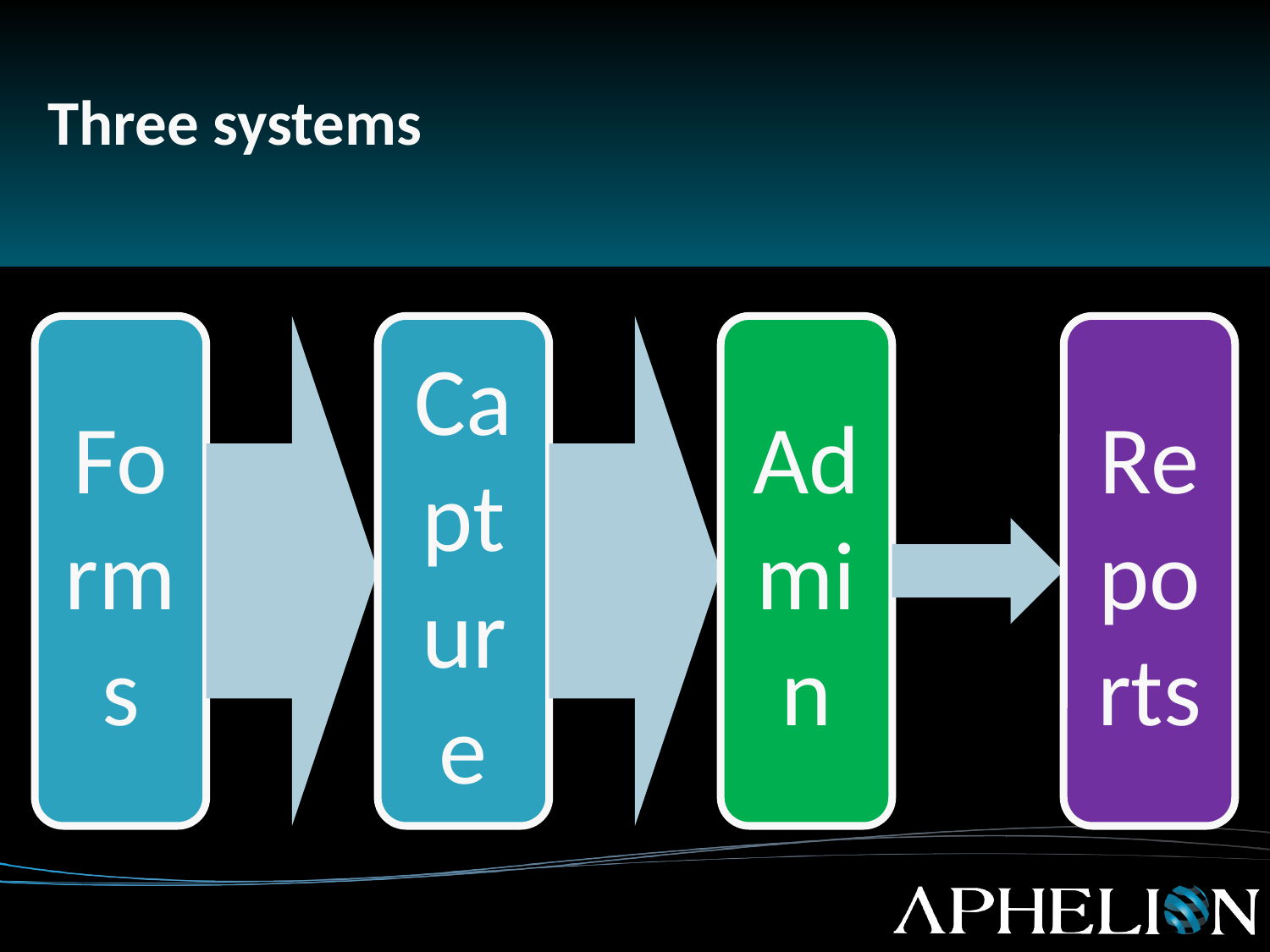

# Three systems
Forms
Admin
Reports
Capture